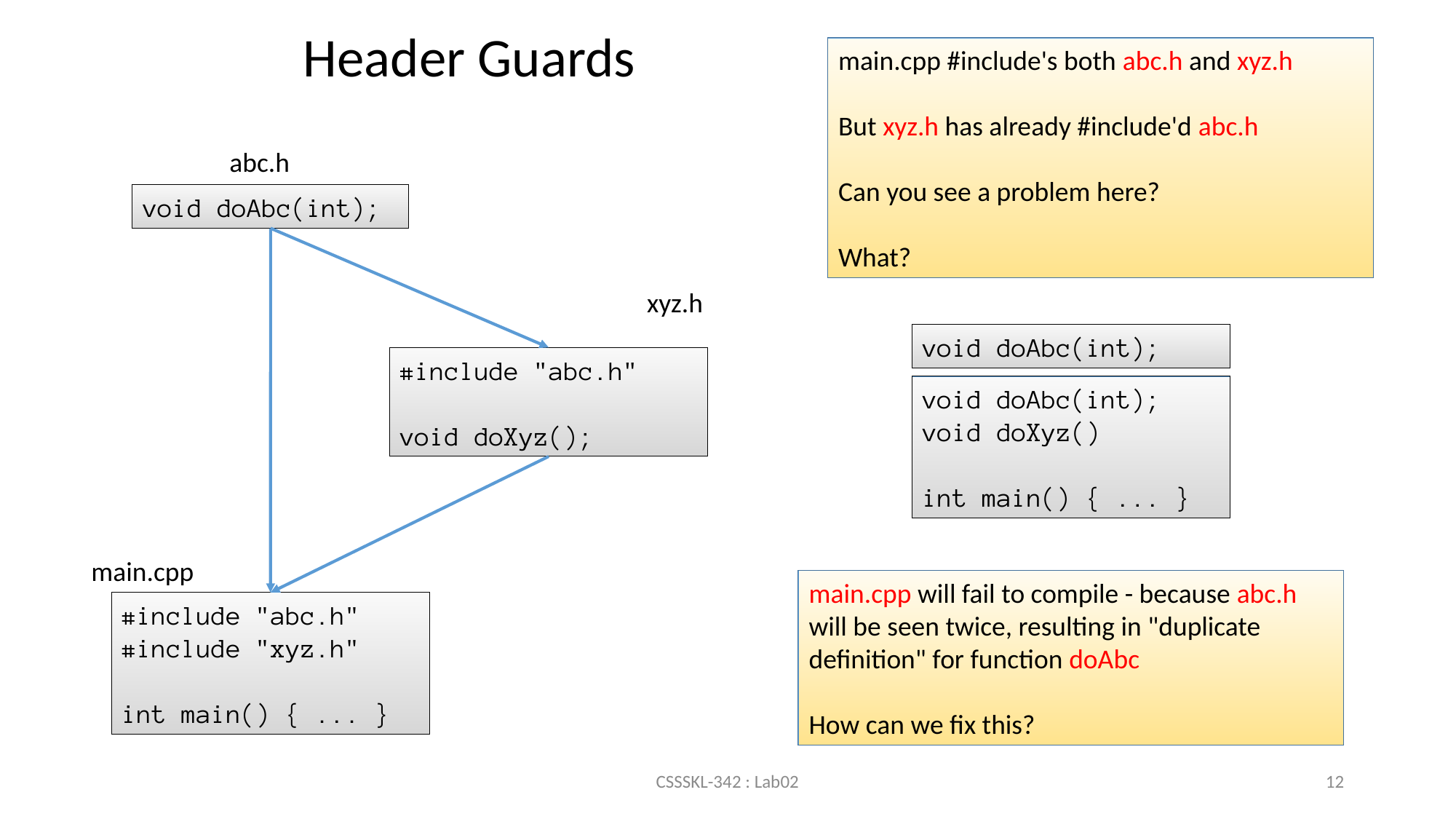

Header Guards
main.cpp #include's both abc.h and xyz.h

But xyz.h has already #include'd abc.h

Can you see a problem here?

What?
abc.h
void doAbc(int);
xyz.h
void doAbc(int);
#include "abc.h"

void doXyz();
void doAbc(int);
void doXyz()

int main() { ... }
main.cpp
main.cpp will fail to compile - because abc.h will be seen twice, resulting in "duplicate definition" for function doAbc

How can we fix this?
#include "abc.h"
#include "xyz.h"

int main() { ... }
CSSSKL-342 : Lab02
12